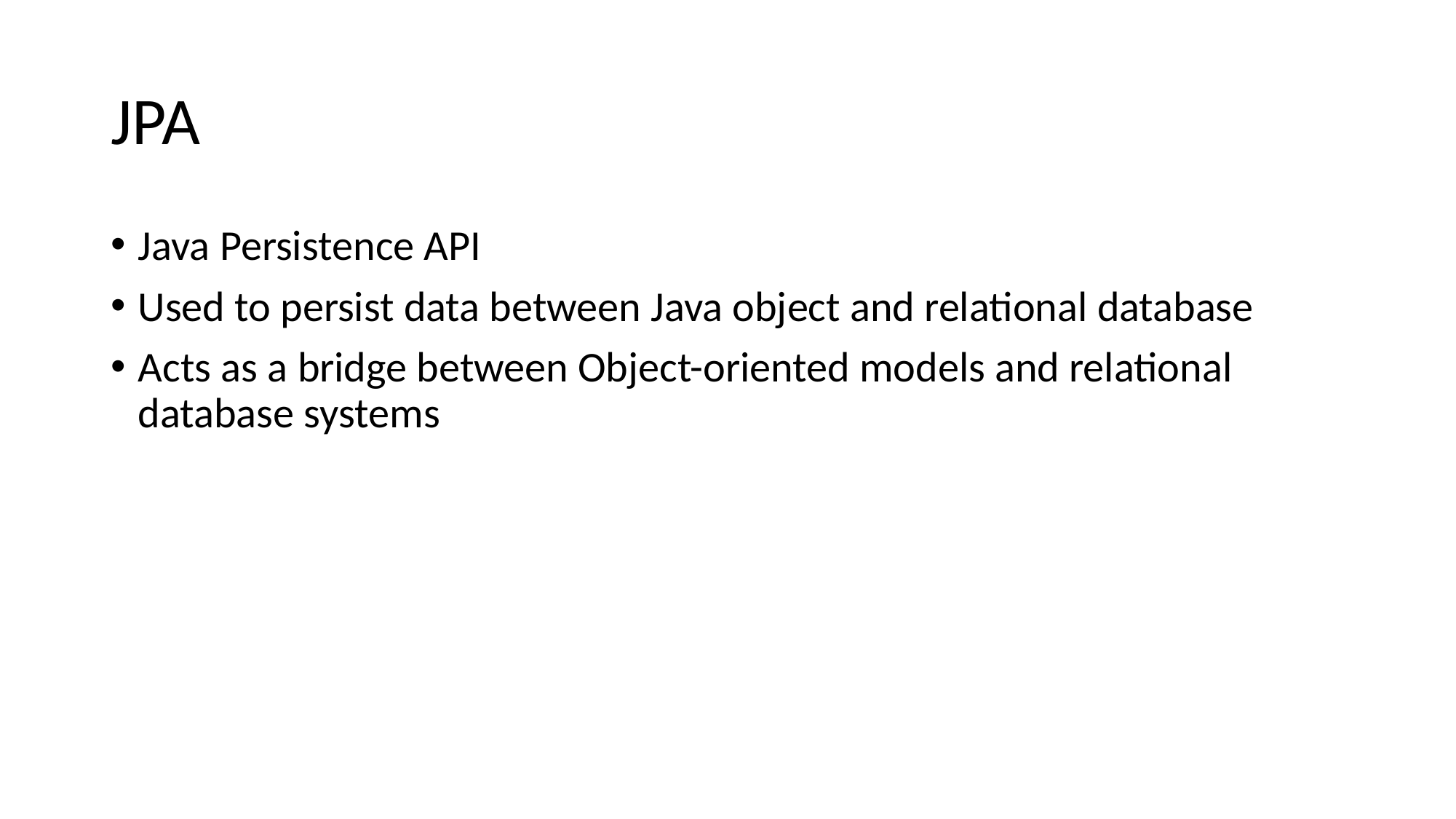

# JPA
Java Persistence API
Used to persist data between Java object and relational database
Acts as a bridge between Object-oriented models and relational database systems